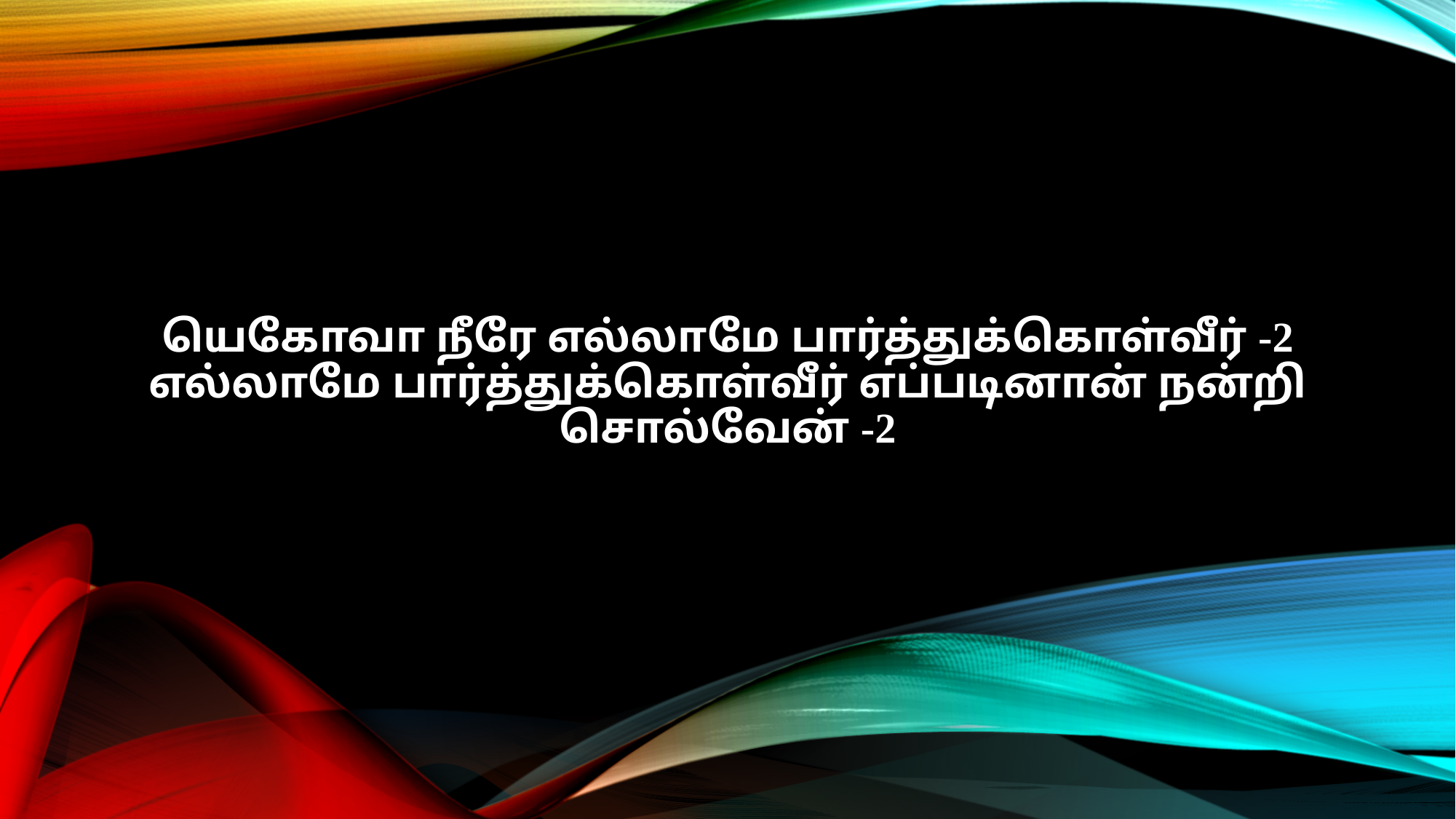

யெகோவா நீரே எல்லாமே பார்த்துக்கொள்வீர் -2
எல்லாமே பார்த்துக்கொள்வீர் எப்படினான் நன்றி சொல்வேன் -2